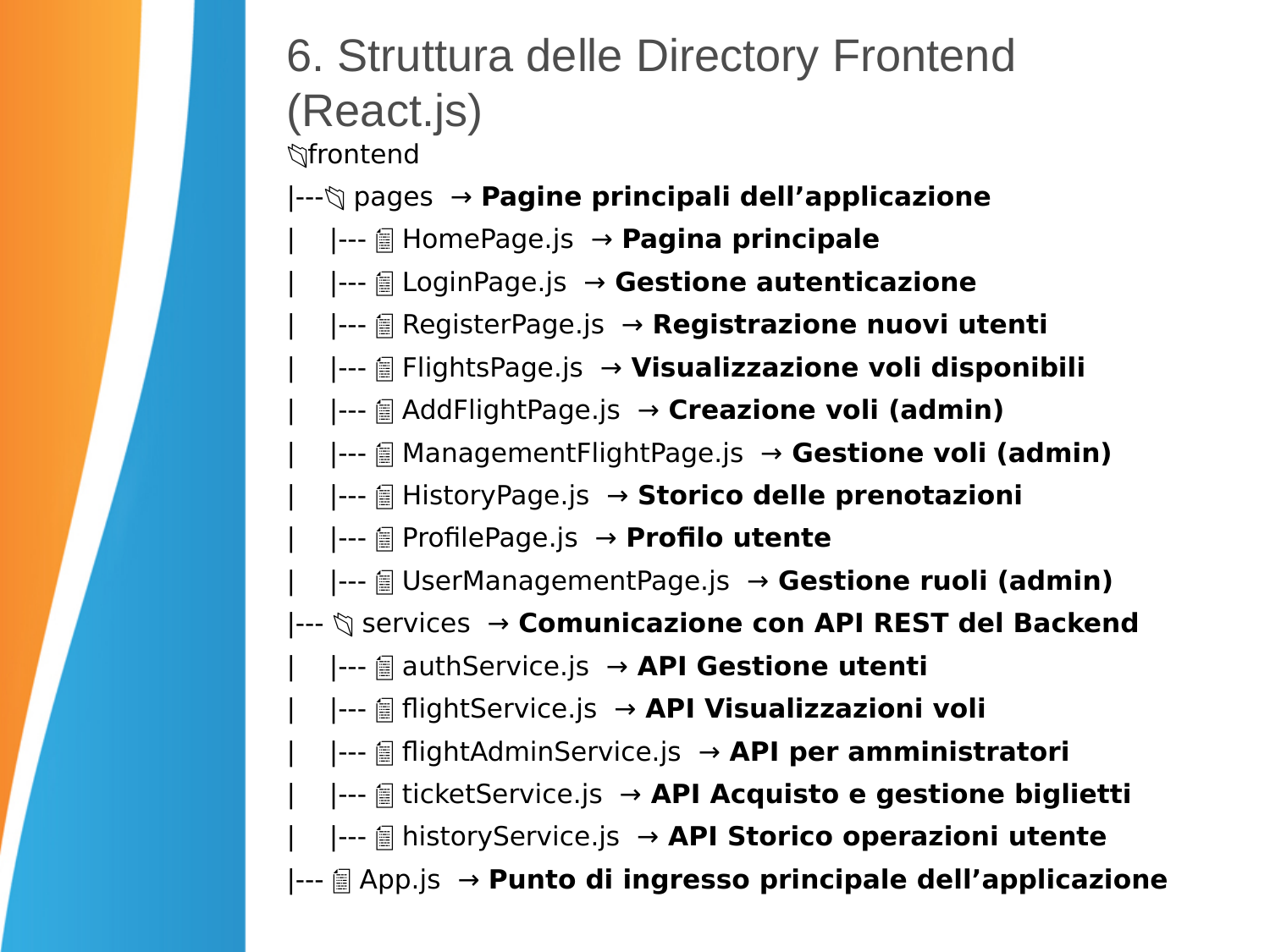

# 6. Struttura delle Directory Frontend (React.js)
📂frontend
|---📂 pages  → Pagine principali dell’applicazione
|    |--- 📄 HomePage.js  → Pagina principale
|    |--- 📄 LoginPage.js  → Gestione autenticazione
|    |--- 📄 RegisterPage.js  → Registrazione nuovi utenti
|    |--- 📄 FlightsPage.js  → Visualizzazione voli disponibili
|    |--- 📄 AddFlightPage.js  → Creazione voli (admin)
|    |--- 📄 ManagementFlightPage.js  → Gestione voli (admin)
|    |--- 📄 HistoryPage.js  → Storico delle prenotazioni
|    |--- 📄 ProfilePage.js  → Profilo utente
|    |--- 📄 UserManagementPage.js  → Gestione ruoli (admin)
|--- 📂 services  → Comunicazione con API REST del Backend
|    |--- 📄 authService.js  → API Gestione utenti
|    |--- 📄 flightService.js  → API Visualizzazioni voli
|    |--- 📄 flightAdminService.js  → API per amministratori
|    |--- 📄 ticketService.js  → API Acquisto e gestione biglietti
|    |--- 📄 historyService.js  → API Storico operazioni utente
|--- 📄 App.js  → Punto di ingresso principale dell’applicazione